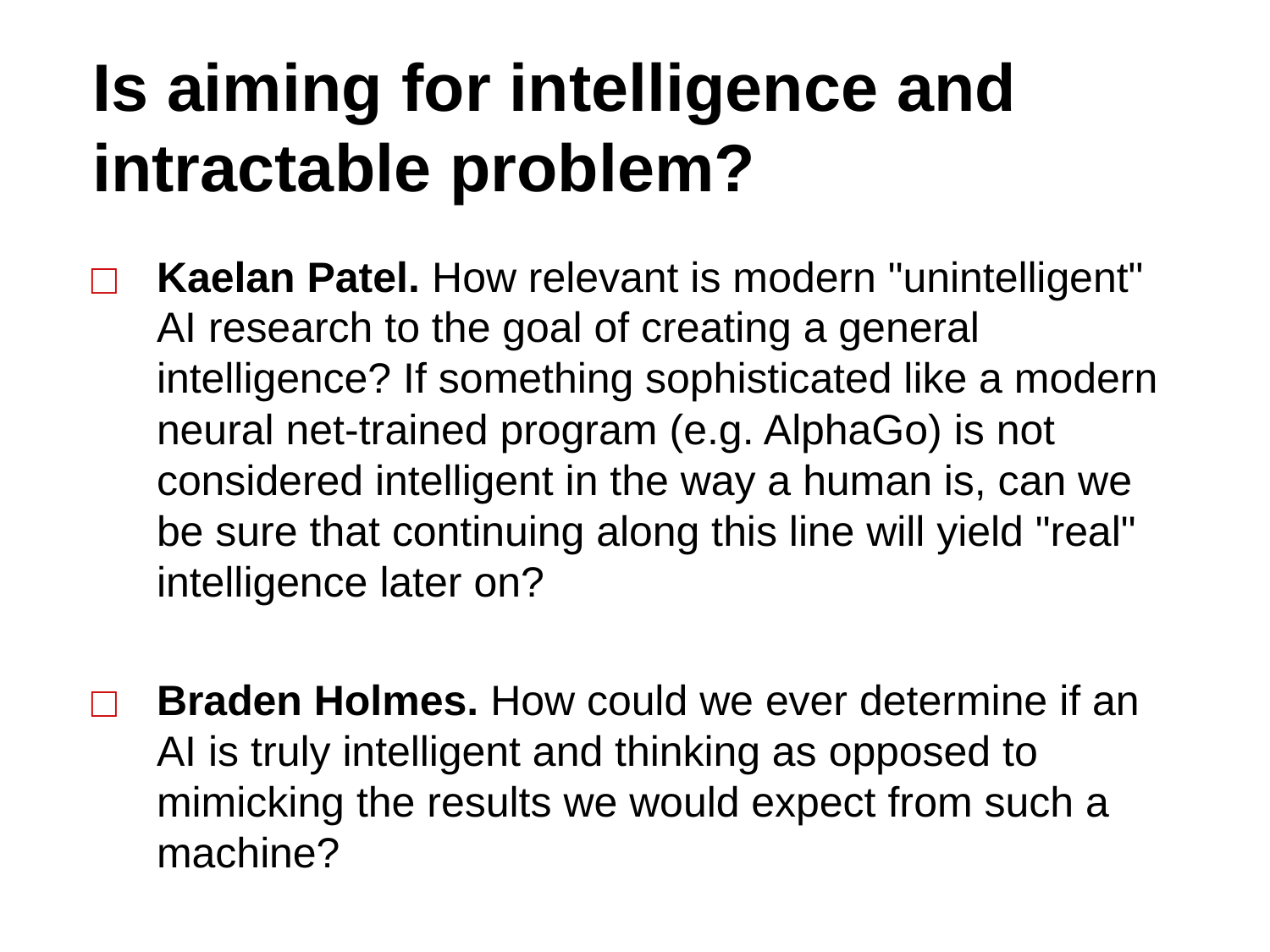

# Is aiming for intelligence and intractable problem?
Kaelan Patel. How relevant is modern "unintelligent" AI research to the goal of creating a general intelligence? If something sophisticated like a modern neural net-trained program (e.g. AlphaGo) is not considered intelligent in the way a human is, can we be sure that continuing along this line will yield "real" intelligence later on?

Braden Holmes. How could we ever determine if an AI is truly intelligent and thinking as opposed to mimicking the results we would expect from such a machine?